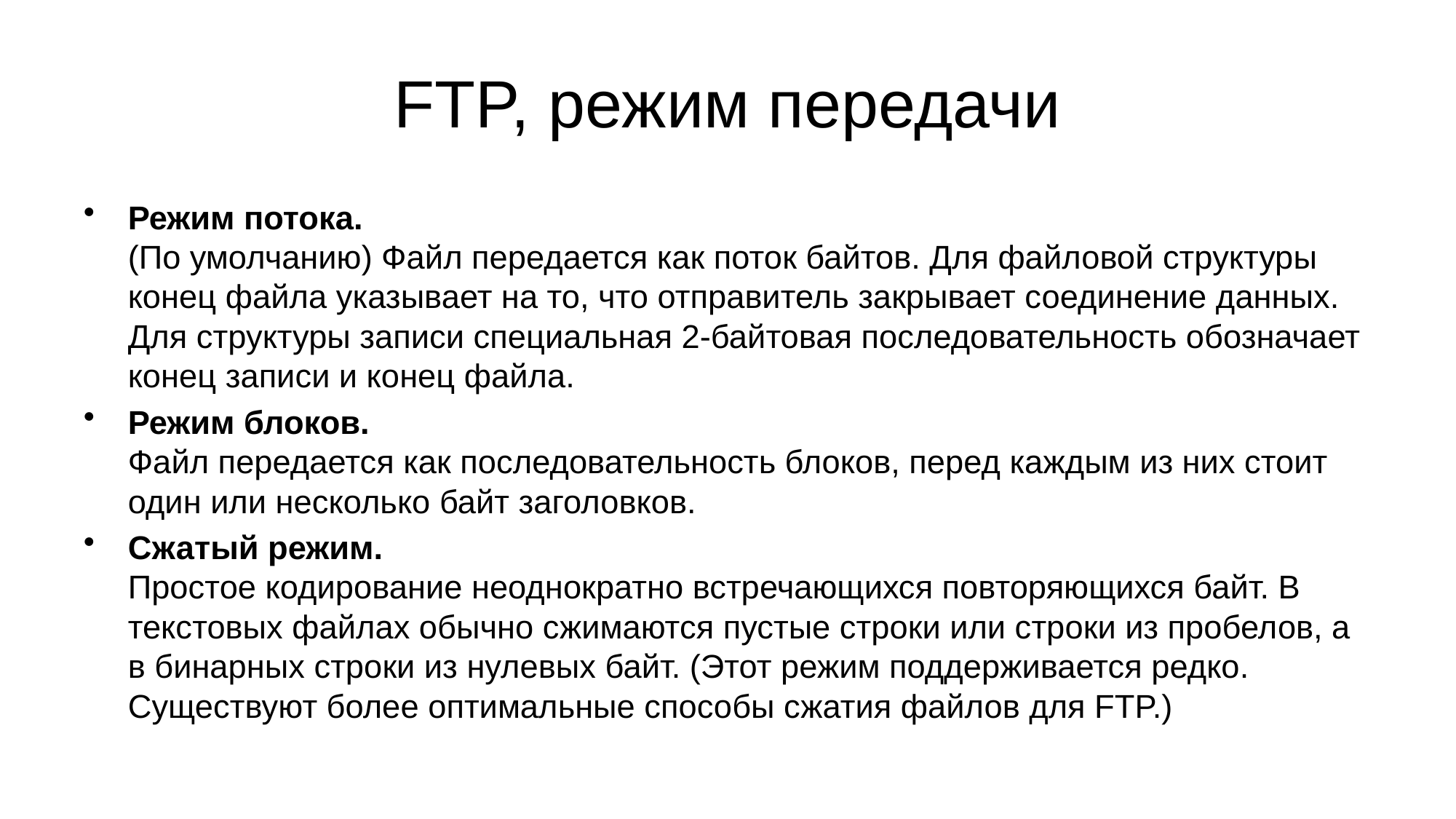

# FTP, режим передачи
Режим потока. 
(По умолчанию) Файл передается как поток байтов. Для файловой структуры конец файла указывает на то, что отправитель закрывает соединение данных. Для структуры записи специальная 2-байтовая последовательность обозначает конец записи и конец файла.
Режим блоков. 
Файл передается как последовательность блоков, перед каждым из них стоит один или несколько байт заголовков.
Сжатый режим. 
Простое кодирование неоднократно встречающихся повторяющихся байт. В текстовых файлах обычно сжимаются пустые строки или строки из пробелов, а в бинарных строки из нулевых байт. (Этот режим поддерживается редко. Существуют более оптимальные способы сжатия файлов для FTP.)